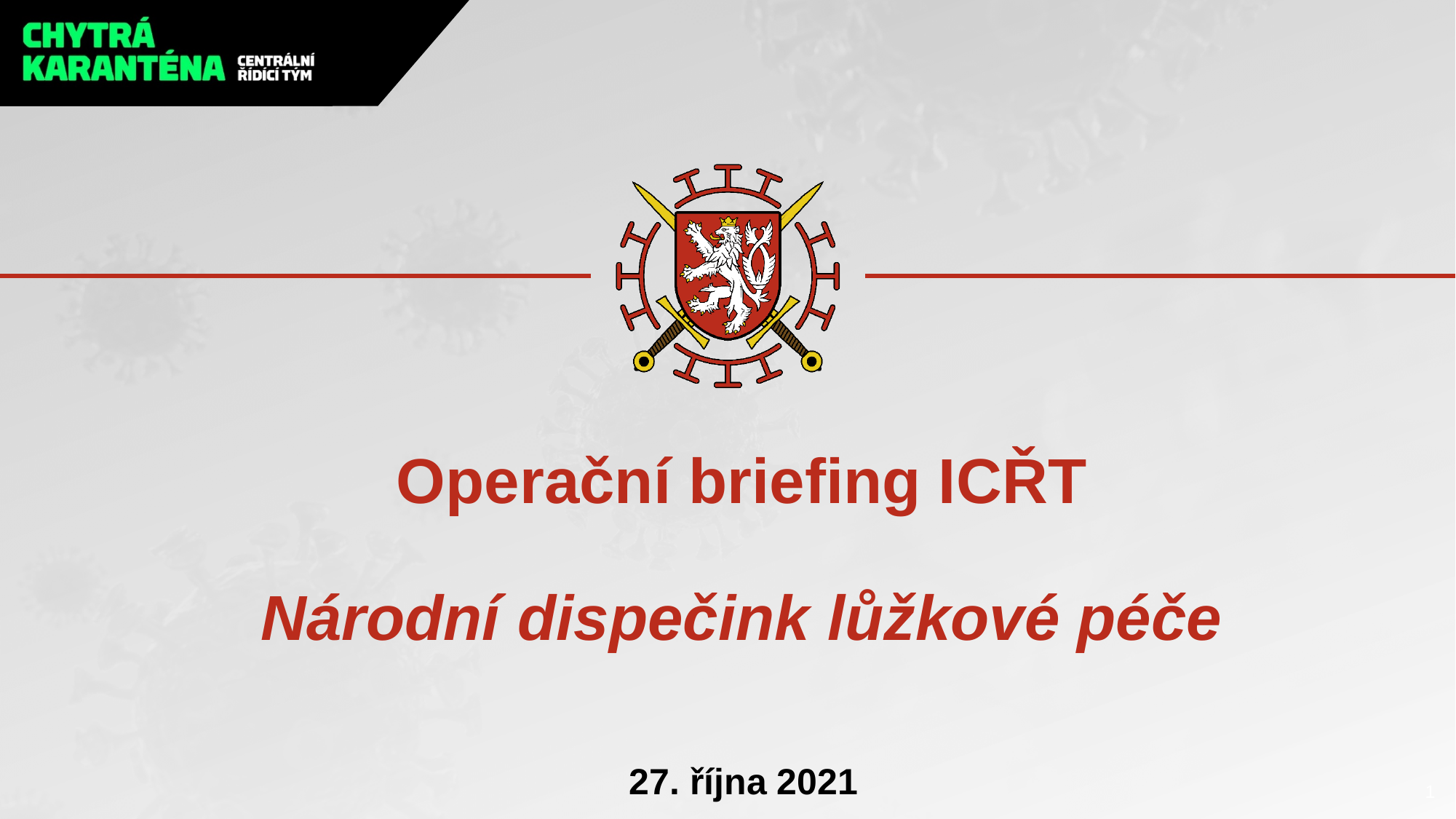

# Operační briefing ICŘT Národní dispečink lůžkové péče
27. října 2021
1